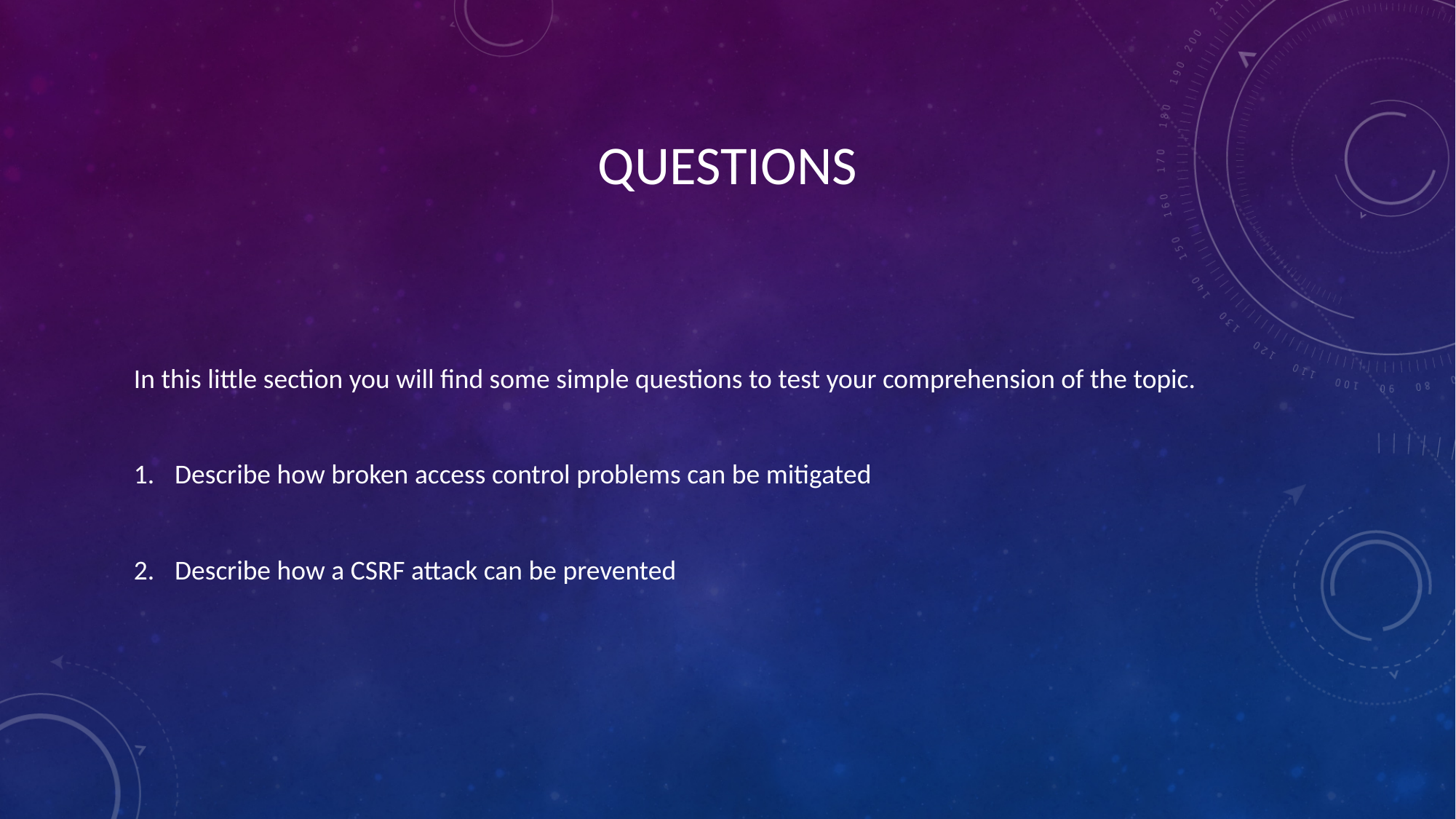

# QUESTIONS
In this little section you will find some simple questions to test your comprehension of the topic.

Describe how broken access control problems can be mitigated

Describe how a CSRF attack can be prevented